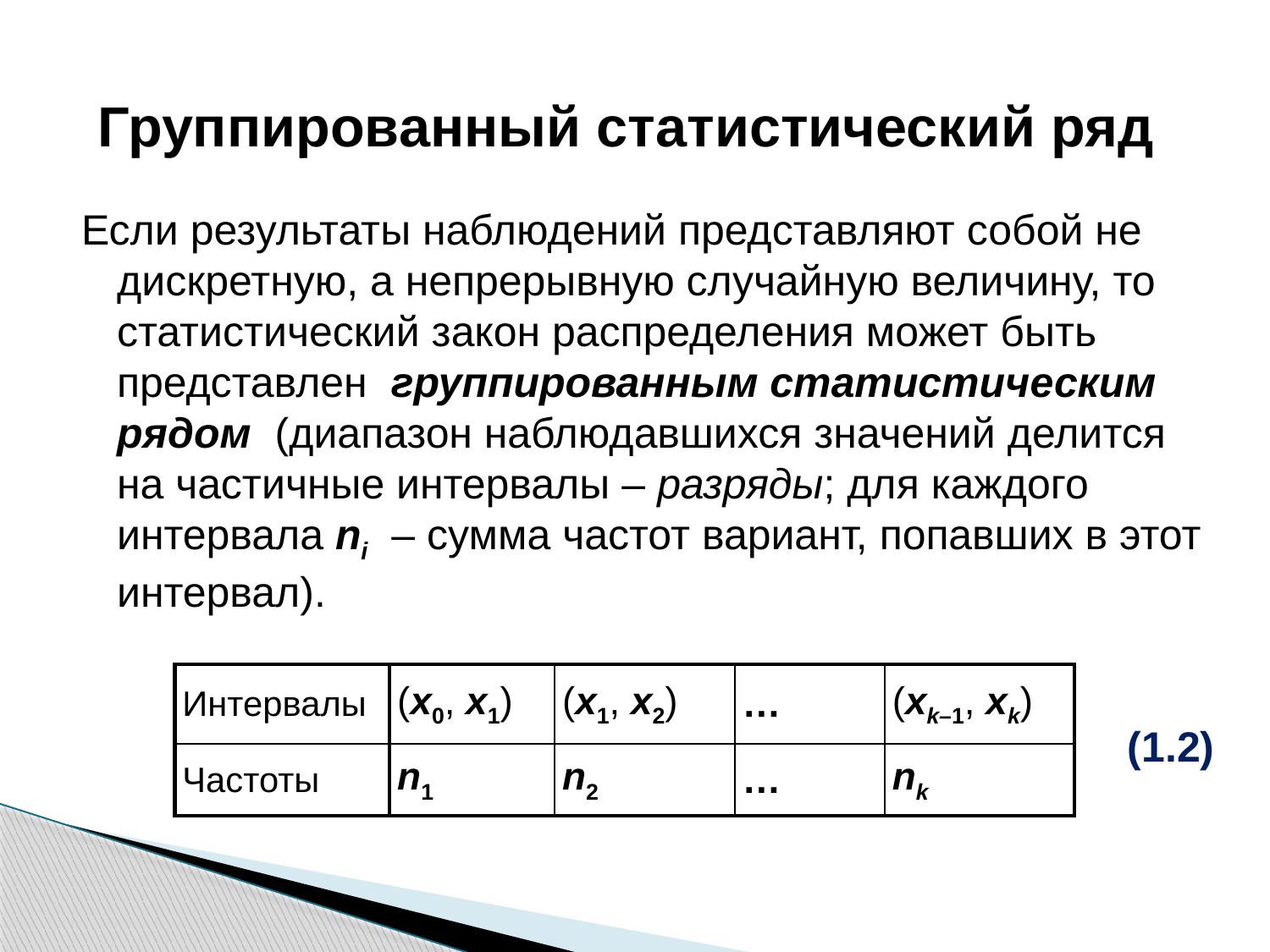

# Группированный статистический ряд
Если результаты наблюдений представляют собой не дискретную, а непрерывную случайную величину, то статистический закон распределения может быть представлен  группированным статистическим рядом  (диапазон наблюдавшихся значений делится на частичные интервалы – разряды; для каждого интервала ni  – сумма частот вариант, попавших в этот интервал).
| Интервалы | (x0, x1) | (x1, x2) | … | (xk–1, xk) |
| --- | --- | --- | --- | --- |
| Частоты | n1 | n2 | … | nk |
(1.2)